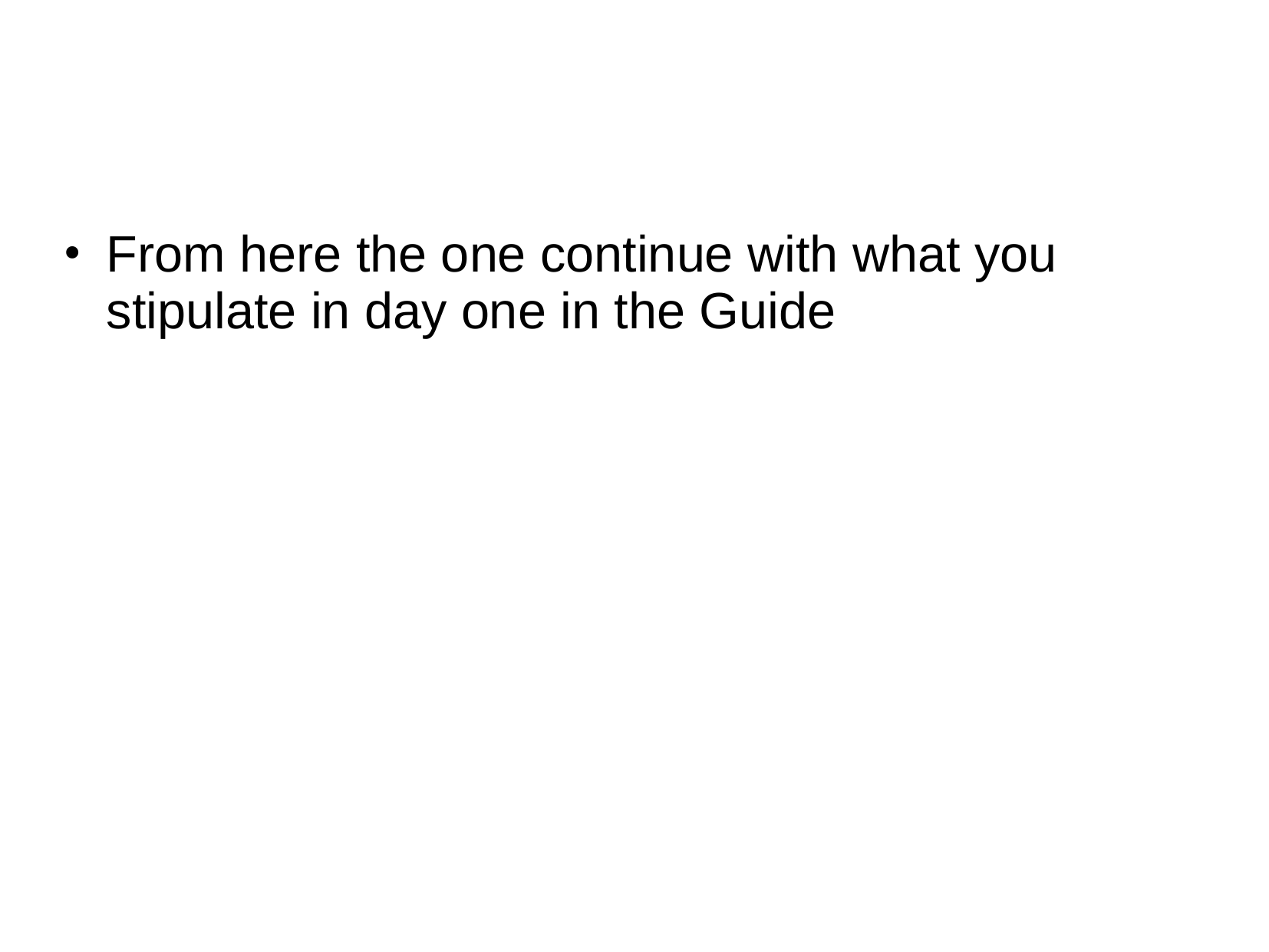

#
From here the one continue with what you stipulate in day one in the Guide